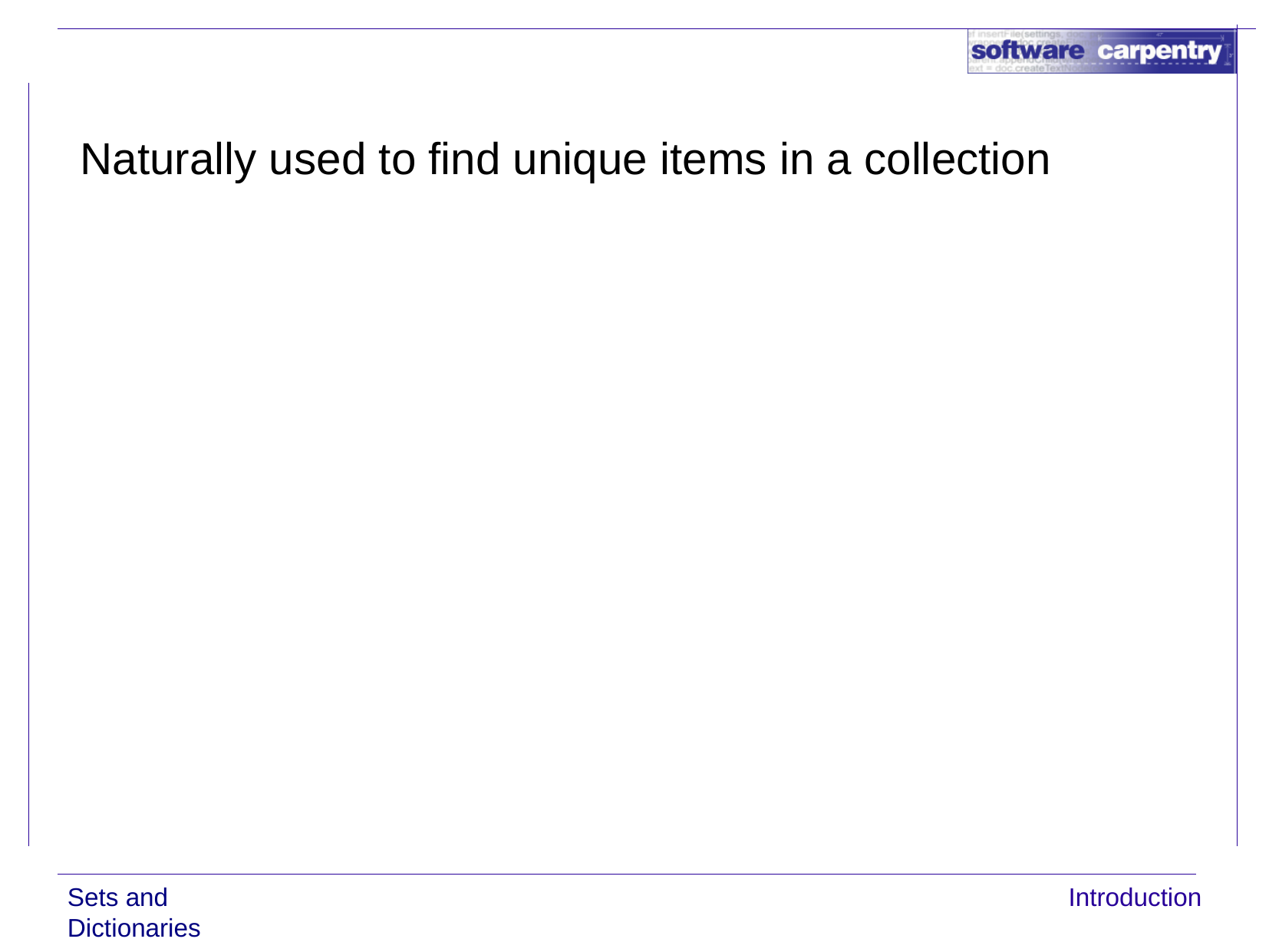

Naturally used to find unique items in a collection